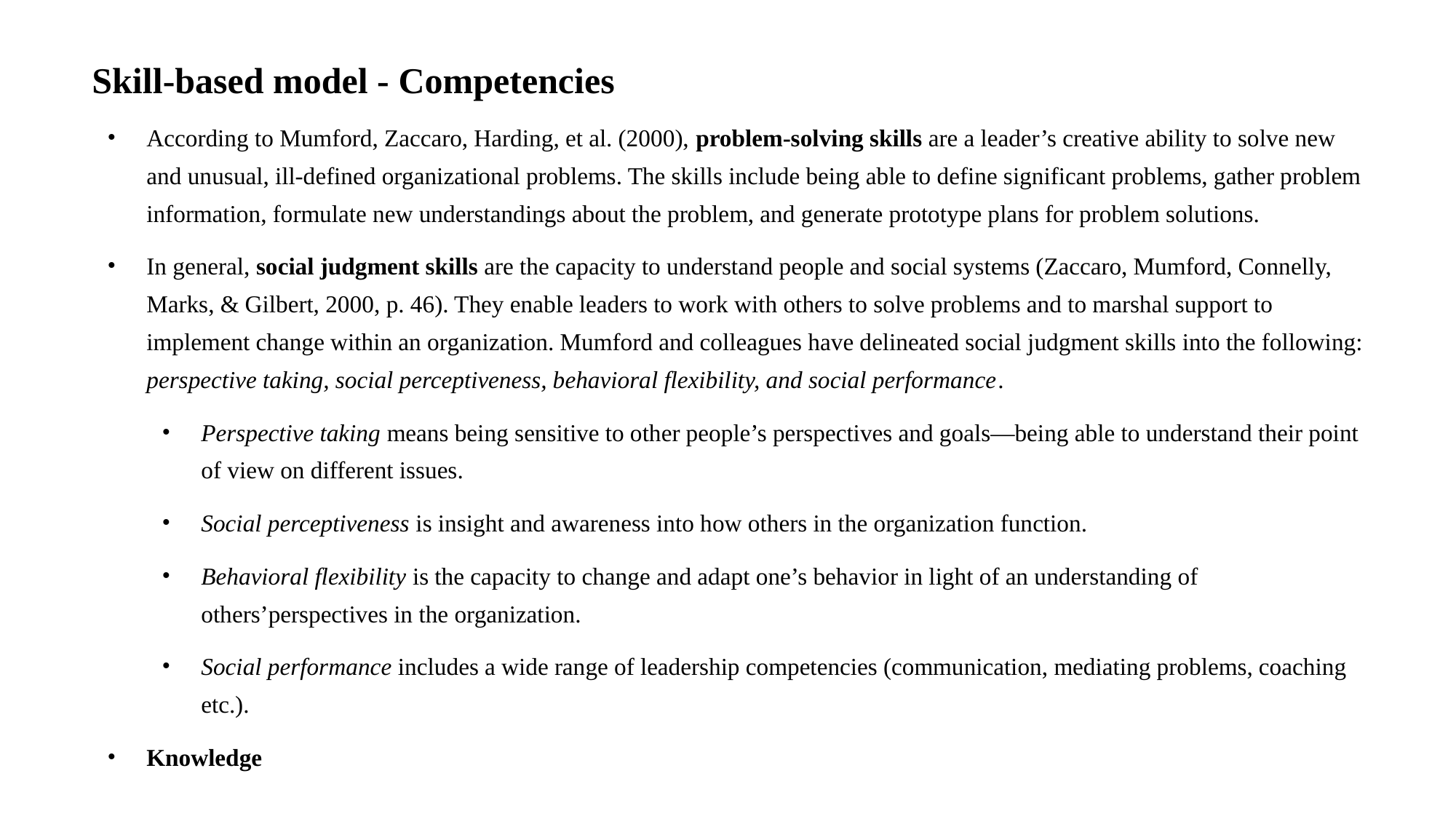

# Skill-based model - Competencies
According to Mumford, Zaccaro, Harding, et al. (2000), problem-solving skills are a leader’s creative ability to solve new and unusual, ill-defined organizational problems. The skills include being able to define significant problems, gather problem information, formulate new understandings about the problem, and generate prototype plans for problem solutions.
In general, social judgment skills are the capacity to understand people and social systems (Zaccaro, Mumford, Connelly, Marks, & Gilbert, 2000, p. 46). They enable leaders to work with others to solve problems and to marshal support to implement change within an organization. Mumford and colleagues have delineated social judgment skills into the following: perspective taking, social perceptiveness, behavioral flexibility, and social performance.
Perspective taking means being sensitive to other people’s perspectives and goals—being able to understand their point of view on different issues.
Social perceptiveness is insight and awareness into how others in the organization function.
Behavioral flexibility is the capacity to change and adapt one’s behavior in light of an understanding of others’perspectives in the organization.
Social performance includes a wide range of leadership competencies (communication, mediating problems, coaching etc.).
Knowledge